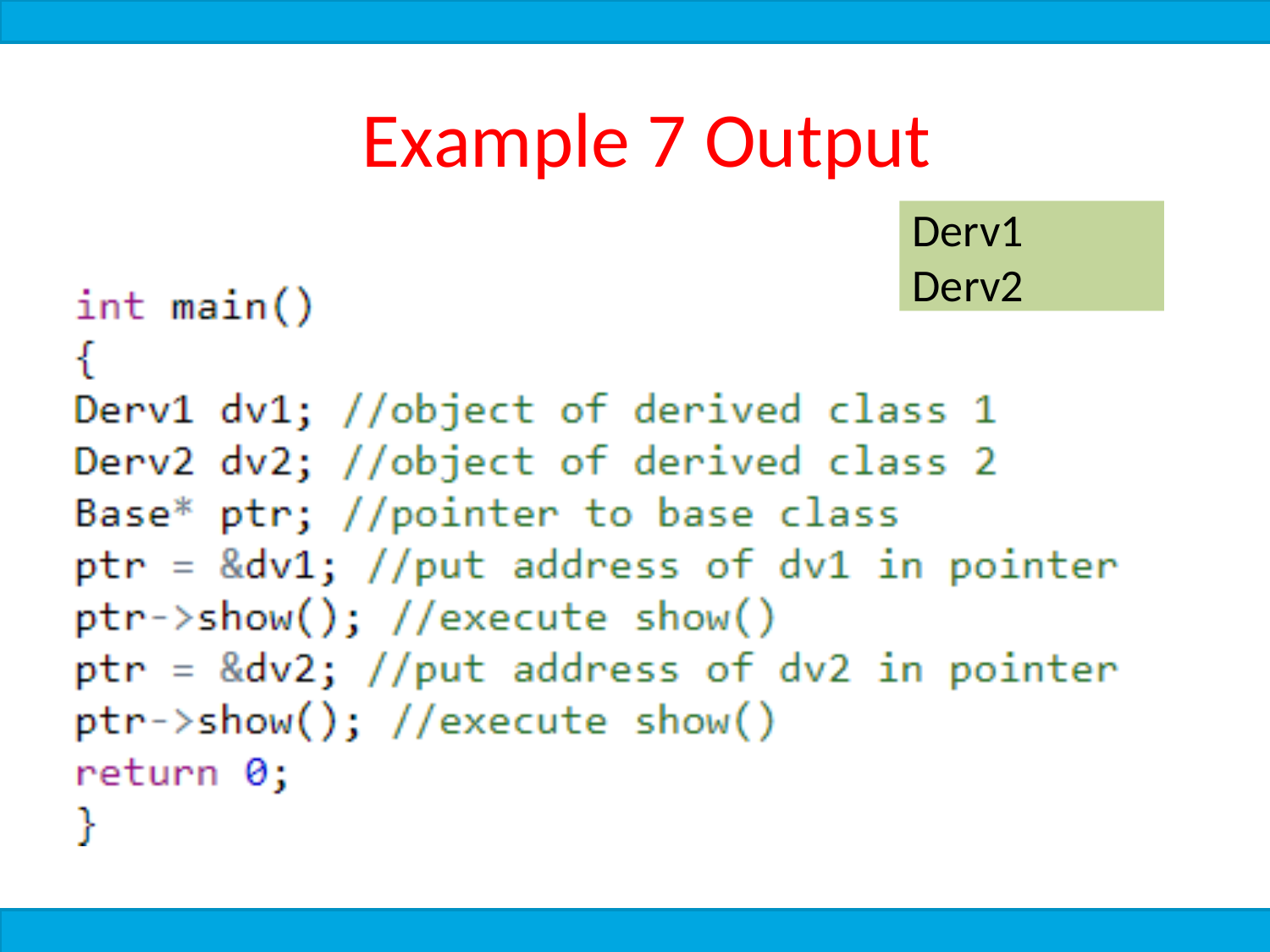

# Example 7 Output
Derv1
Derv2

C++ 	23